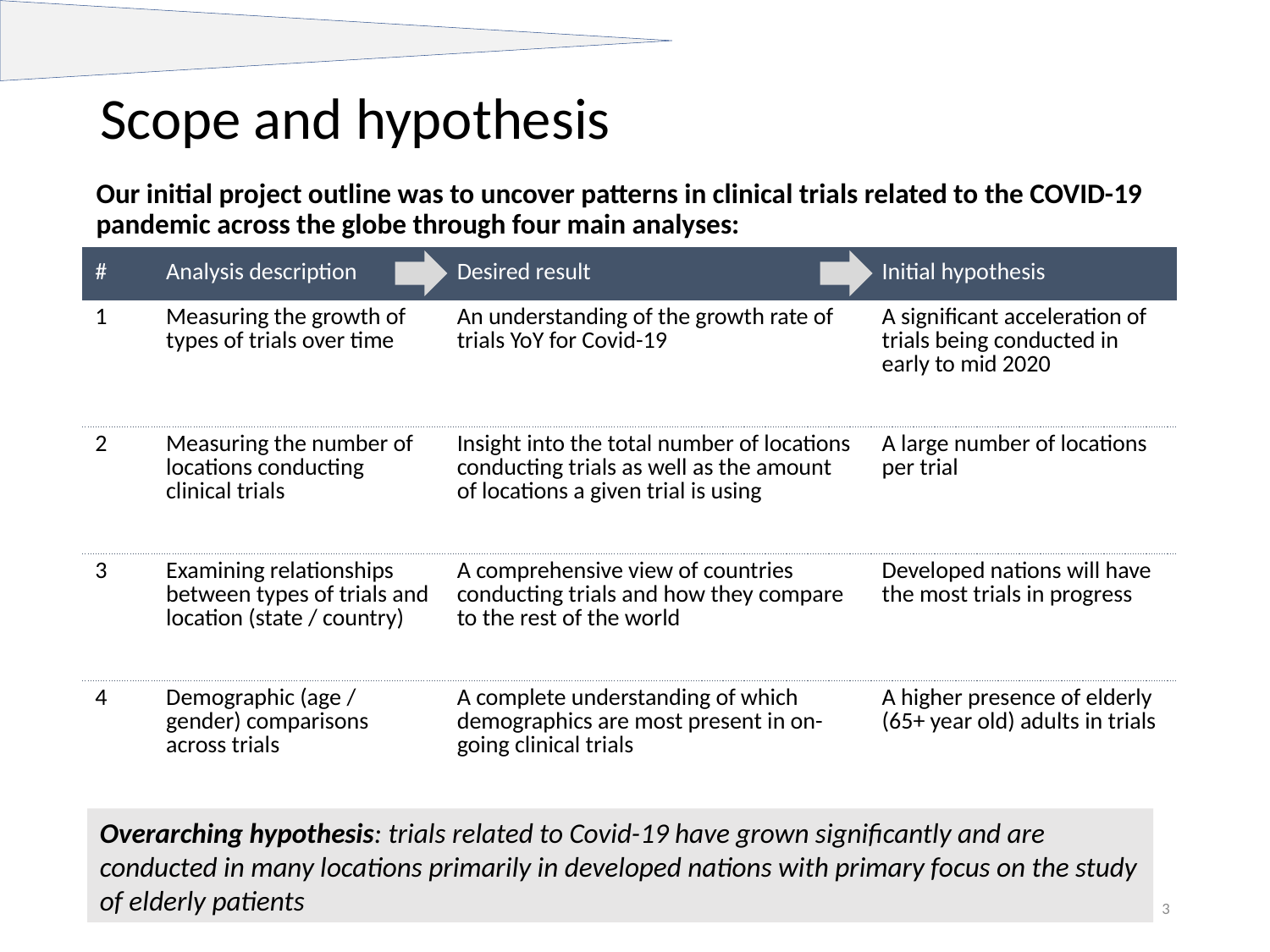

# Scope and hypothesis
Our initial project outline was to uncover patterns in clinical trials related to the COVID-19 pandemic across the globe through four main analyses:
| # | Analysis description | Desired result | Initial hypothesis |
| --- | --- | --- | --- |
| 1 | Measuring the growth of types of trials over time | An understanding of the growth rate of trials YoY for Covid-19 | A significant acceleration of trials being conducted in early to mid 2020 |
| 2 | Measuring the number of locations conducting clinical trials | Insight into the total number of locations conducting trials as well as the amount of locations a given trial is using | A large number of locations per trial |
| 3 | Examining relationships between types of trials and location (state / country) | A comprehensive view of countries conducting trials and how they compare to the rest of the world | Developed nations will have the most trials in progress |
| 4 | Demographic (age / gender) comparisons across trials | A complete understanding of which demographics are most present in on-going clinical trials | A higher presence of elderly (65+ year old) adults in trials |

Overarching hypothesis: trials related to Covid-19 have grown significantly and are conducted in many locations primarily in developed nations with primary focus on the study of elderly patients
3